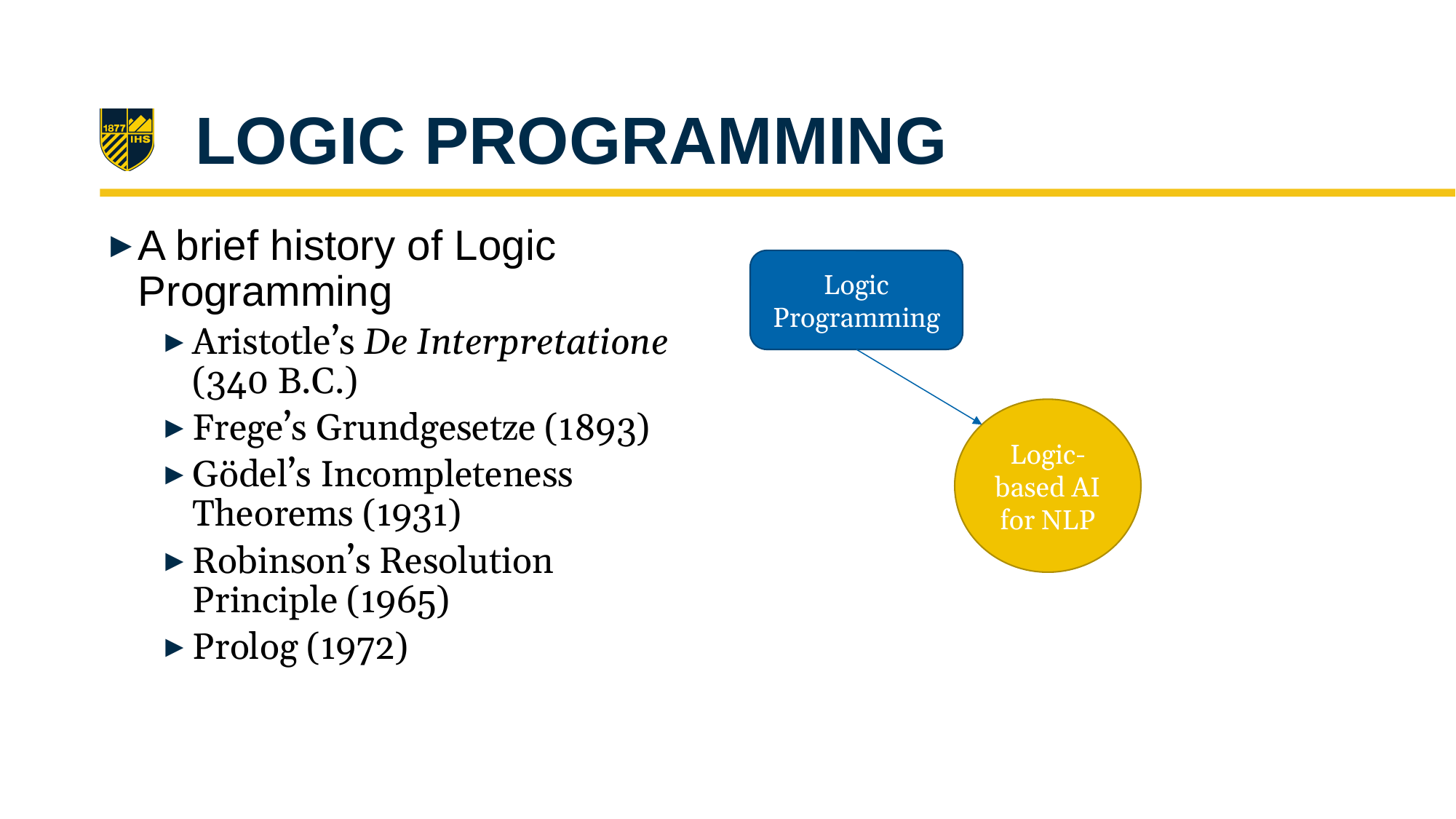

# LOGIC PROGRAMMING
A brief history of Logic Programming
Aristotle’s De Interpretatione (340 B.C.)
Frege’s Grundgesetze (1893)
Gödel’s Incompleteness Theorems (1931)
Robinson’s Resolution Principle (1965)
Prolog (1972)

Logic Programming
Logic-based AI for NLP